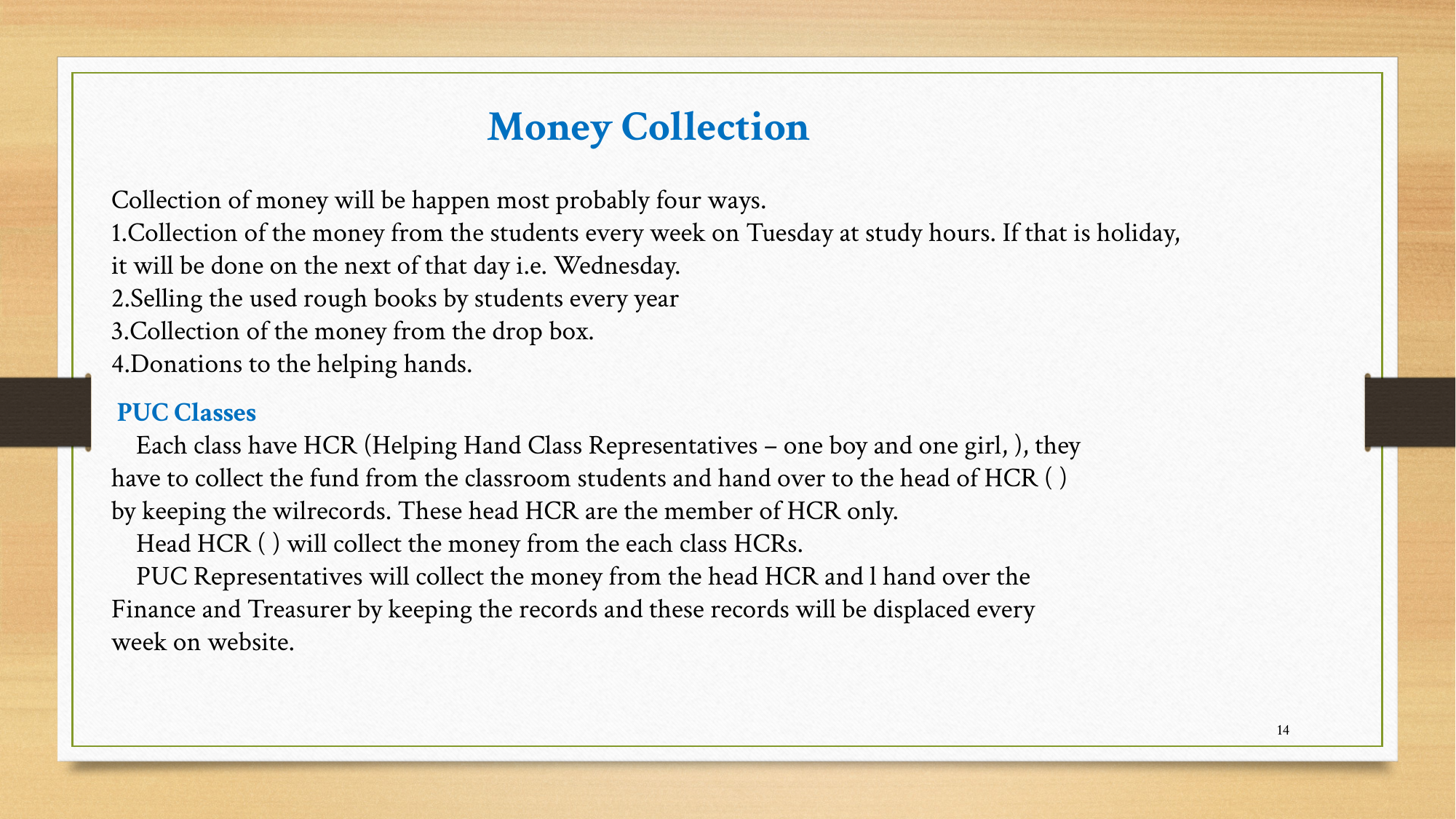

Money Collection
Collection of money will be happen most probably four ways.
Collection of the money from the students every week on Tuesday at study hours. If that is holiday, it will be done on the next of that day i.e. Wednesday.
Selling the used rough books by students every year
Collection of the money from the drop box.
Donations to the helping hands.
 PUC Classes
    Each class have HCR (Helping Hand Class Representatives – one boy and one girl, ), they have to collect the fund from the classroom students and hand over to the head of HCR ( ) by keeping the wilrecords. These head HCR are the member of HCR only.
    Head HCR ( ) will collect the money from the each class HCRs.
    PUC Representatives will collect the money from the head HCR and l hand over the Finance and Treasurer by keeping the records and these records will be displaced every week on website.
14